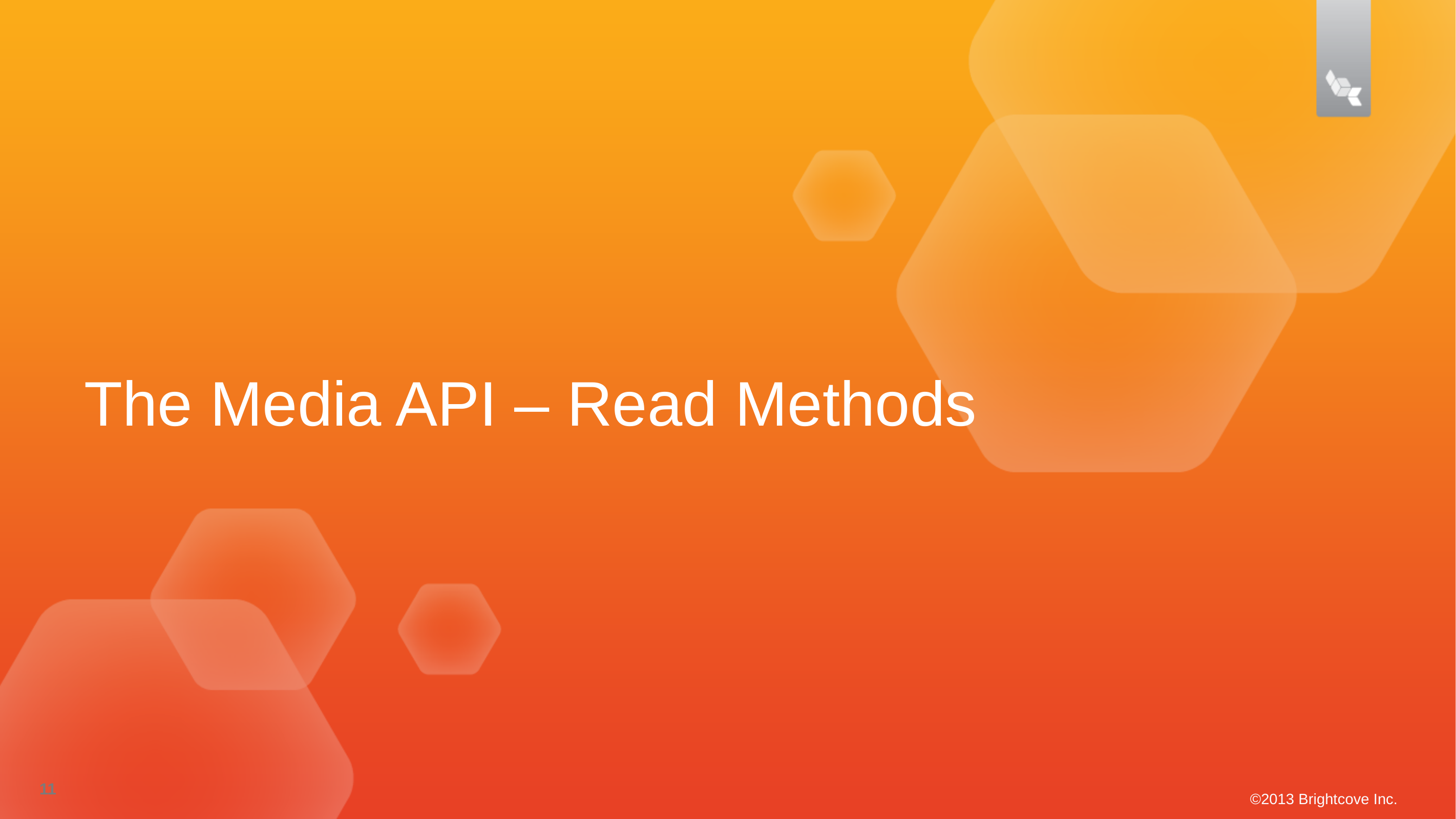

# The Media API – Read Methods
11